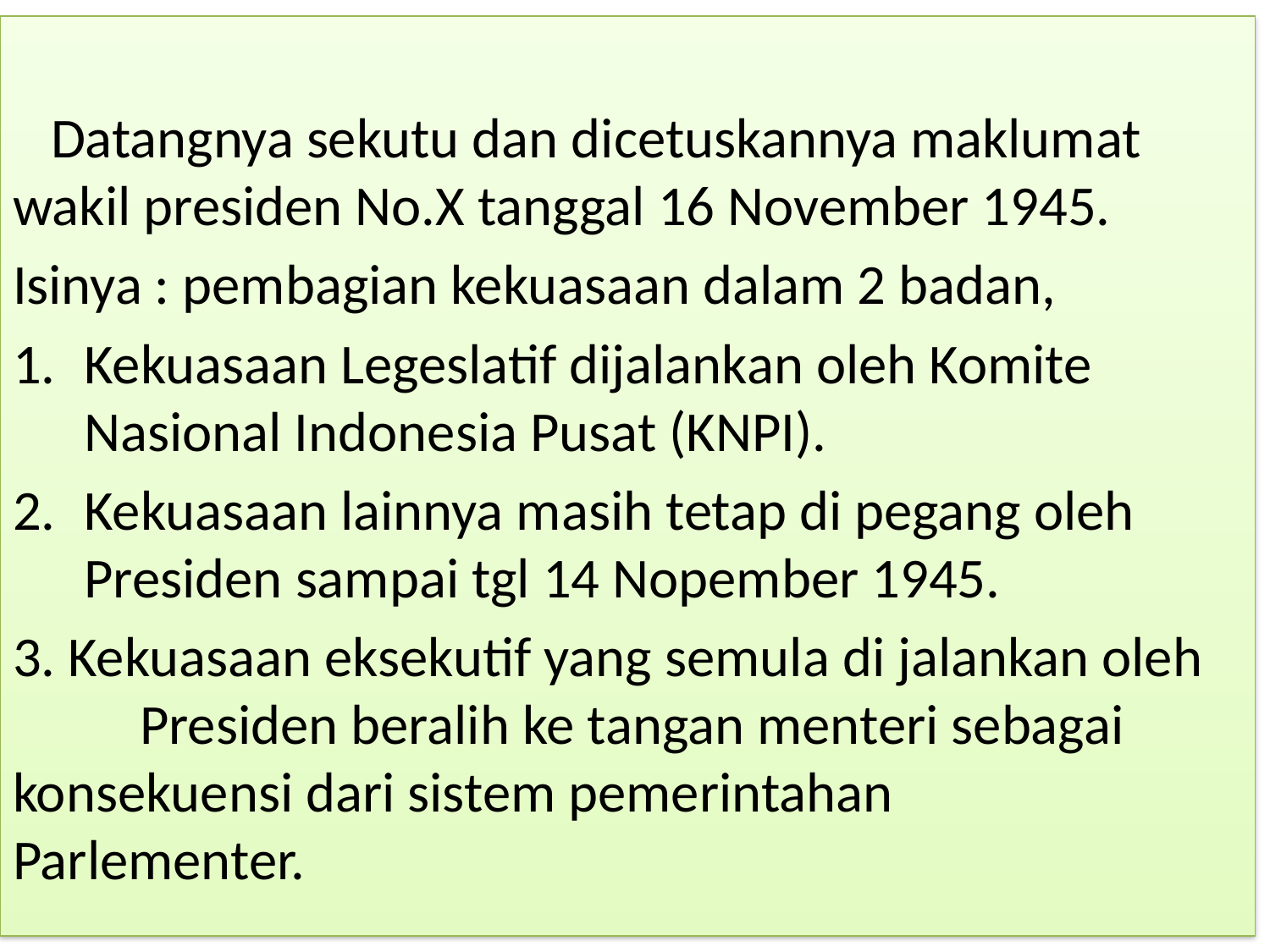

#

   Datangnya sekutu dan dicetuskannya maklumat wakil presiden No.X tanggal 16 November 1945.
Isinya : pembagian kekuasaan dalam 2 badan,
Kekuasaan Legeslatif dijalankan oleh Komite 	Nasional Indonesia Pusat (KNPI).
Kekuasaan lainnya masih tetap di pegang oleh 	Presiden sampai tgl 14 Nopember 1945.
3. Kekuasaan eksekutif yang semula di jalankan oleh 	Presiden beralih ke tangan menteri sebagai 	konsekuensi dari sistem pemerintahan 	Parlementer.